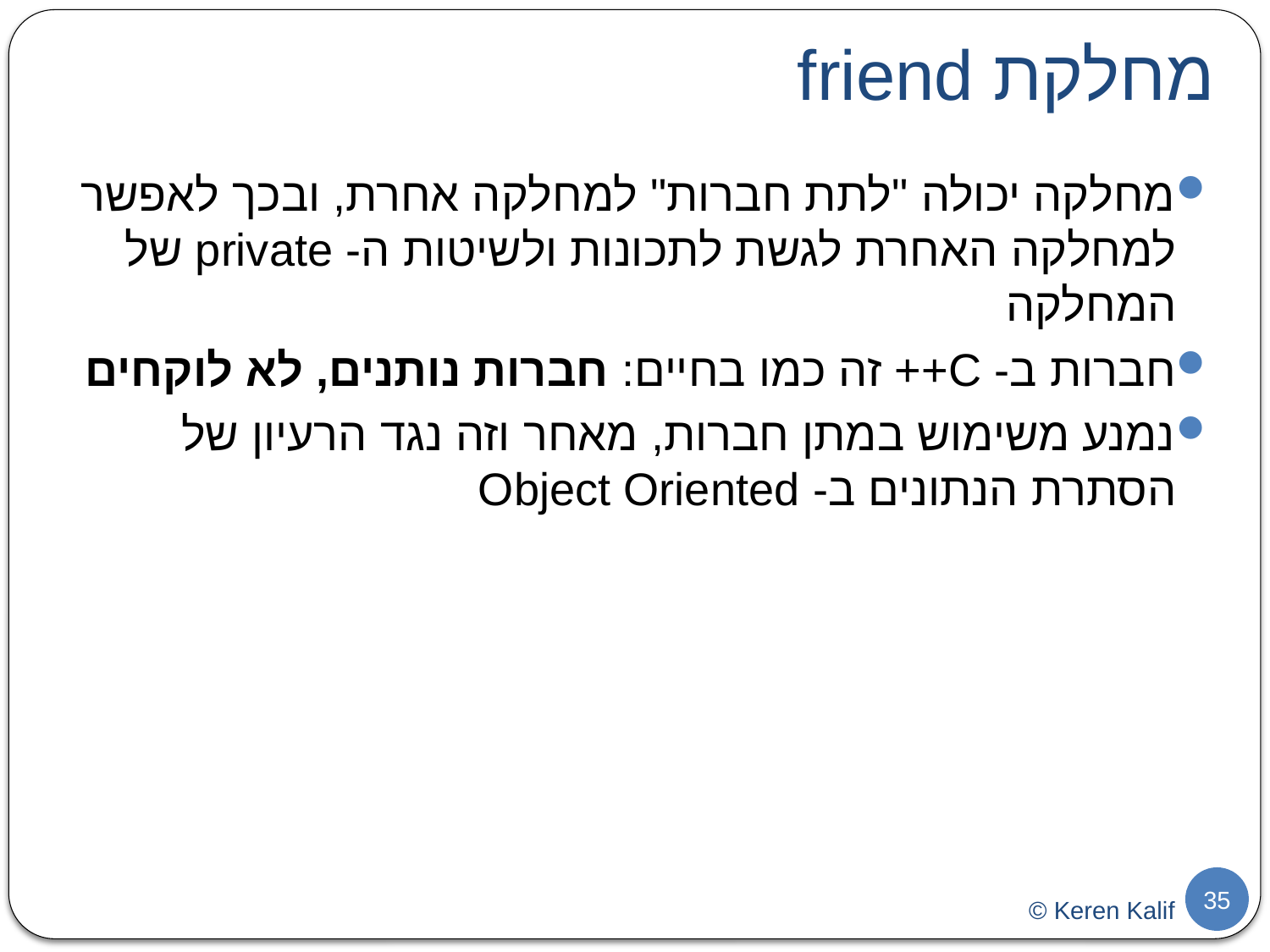

# מחלקת friend
מחלקה יכולה "לתת חברות" למחלקה אחרת, ובכך לאפשר למחלקה האחרת לגשת לתכונות ולשיטות ה- private של המחלקה
חברות ב- C++ זה כמו בחיים: חברות נותנים, לא לוקחים
נמנע משימוש במתן חברות, מאחר וזה נגד הרעיון של הסתרת הנתונים ב- Object Oriented

35
© Keren Kalif